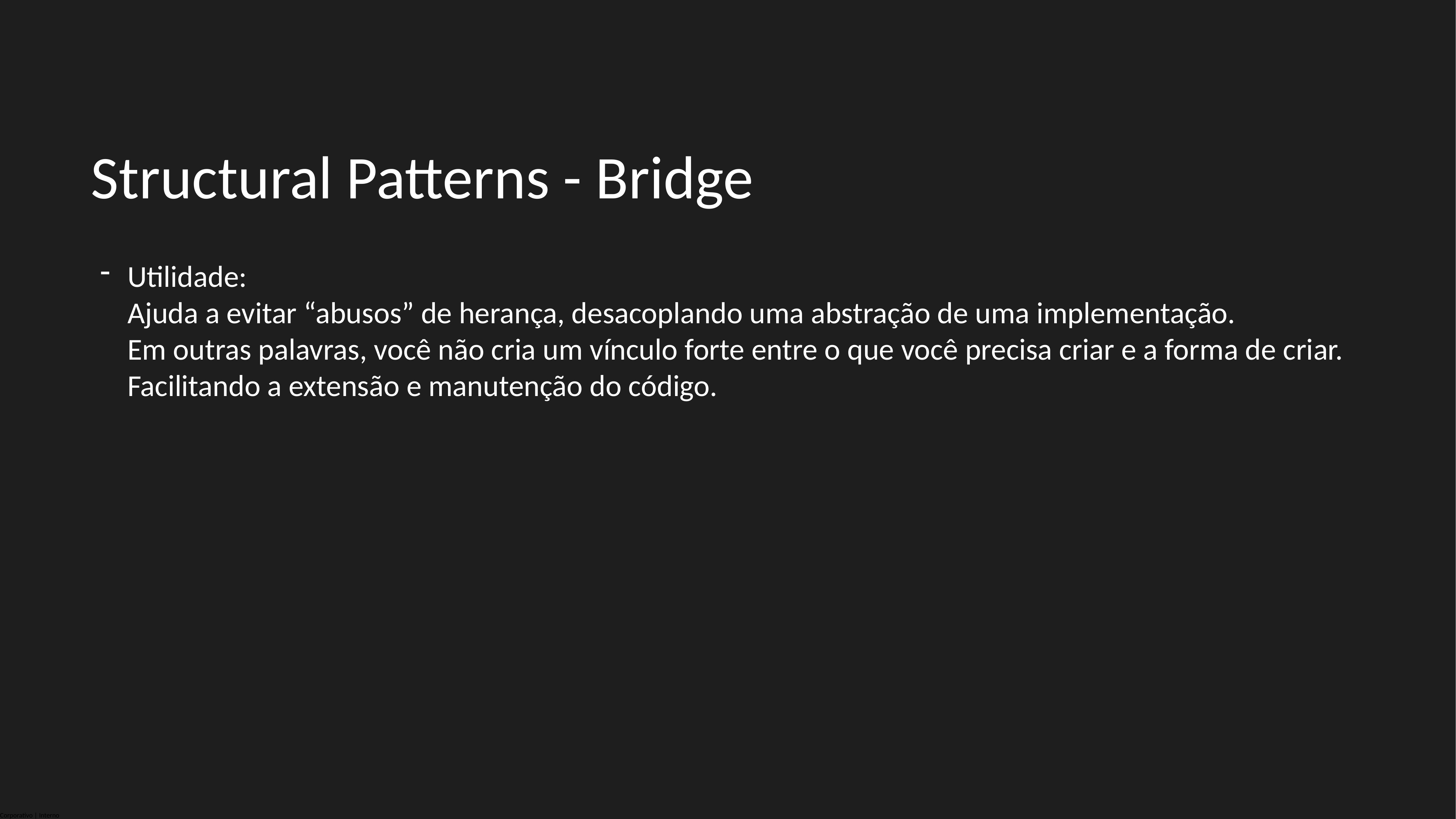

Structural Patterns - Bridge

Utilidade:
Ajuda a evitar “abusos” de herança, desacoplando uma abstração de uma implementação.
Em outras palavras, você não cria um vínculo forte entre o que você precisa criar e a forma de criar.
Facilitando a extensão e manutenção do código.